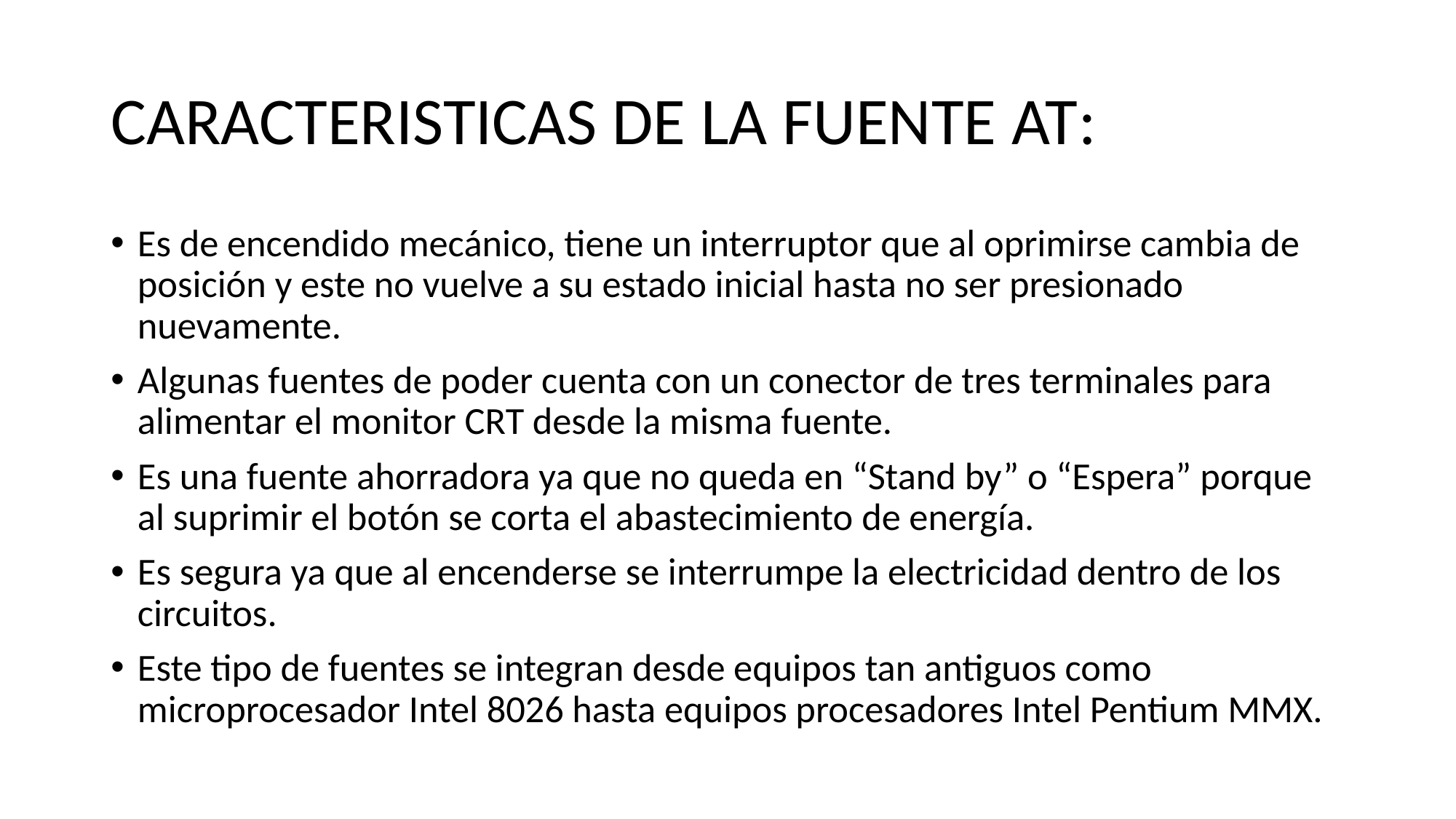

# CARACTERISTICAS DE LA FUENTE AT:
Es de encendido mecánico, tiene un interruptor que al oprimirse cambia de posición y este no vuelve a su estado inicial hasta no ser presionado nuevamente.
Algunas fuentes de poder cuenta con un conector de tres terminales para alimentar el monitor CRT desde la misma fuente.
Es una fuente ahorradora ya que no queda en “Stand by” o “Espera” porque al suprimir el botón se corta el abastecimiento de energía.
Es segura ya que al encenderse se interrumpe la electricidad dentro de los circuitos.
Este tipo de fuentes se integran desde equipos tan antiguos como microprocesador Intel 8026 hasta equipos procesadores Intel Pentium MMX.